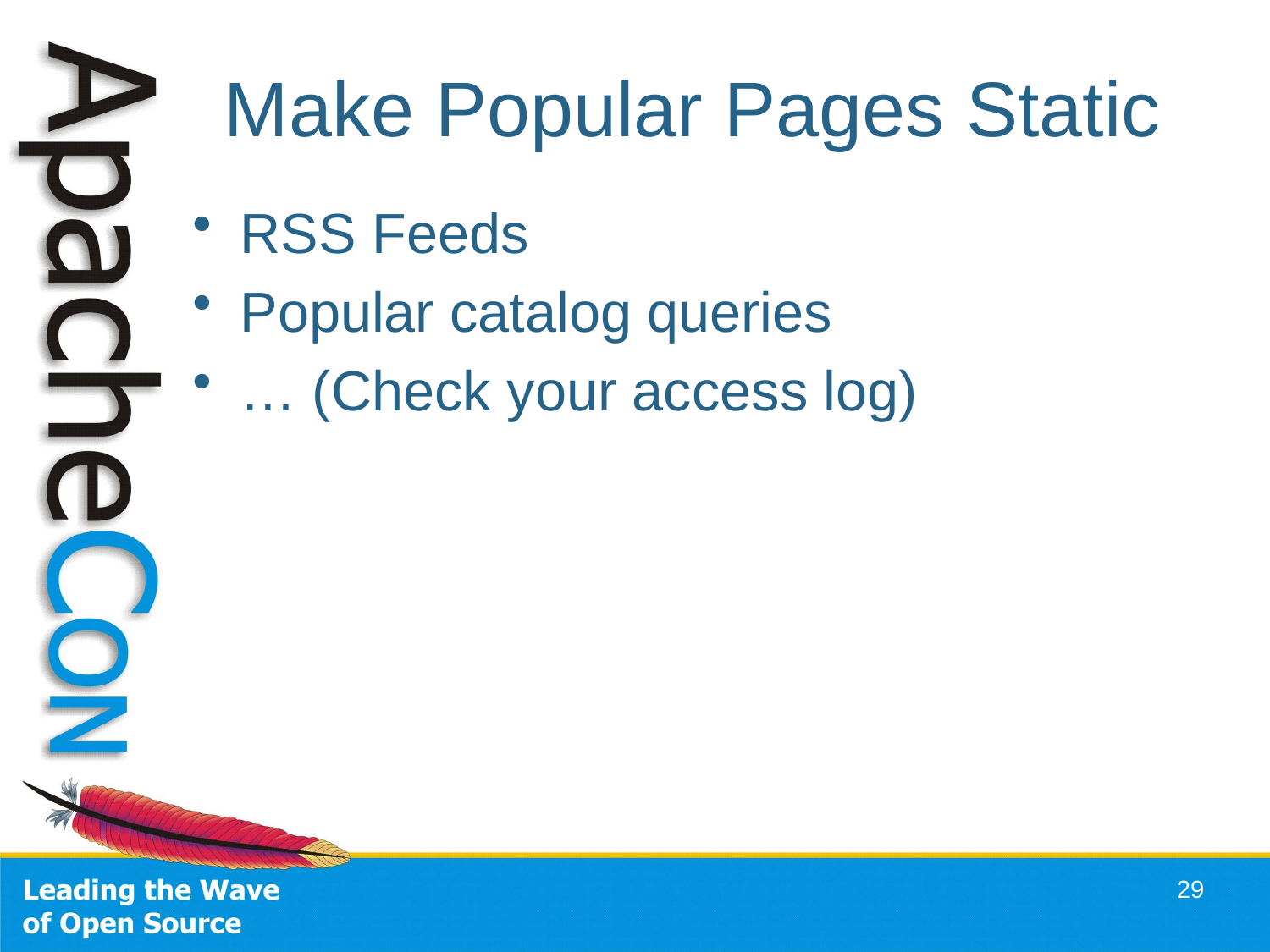

# Make Popular Pages Static
RSS Feeds
Popular catalog queries
… (Check your access log)
29